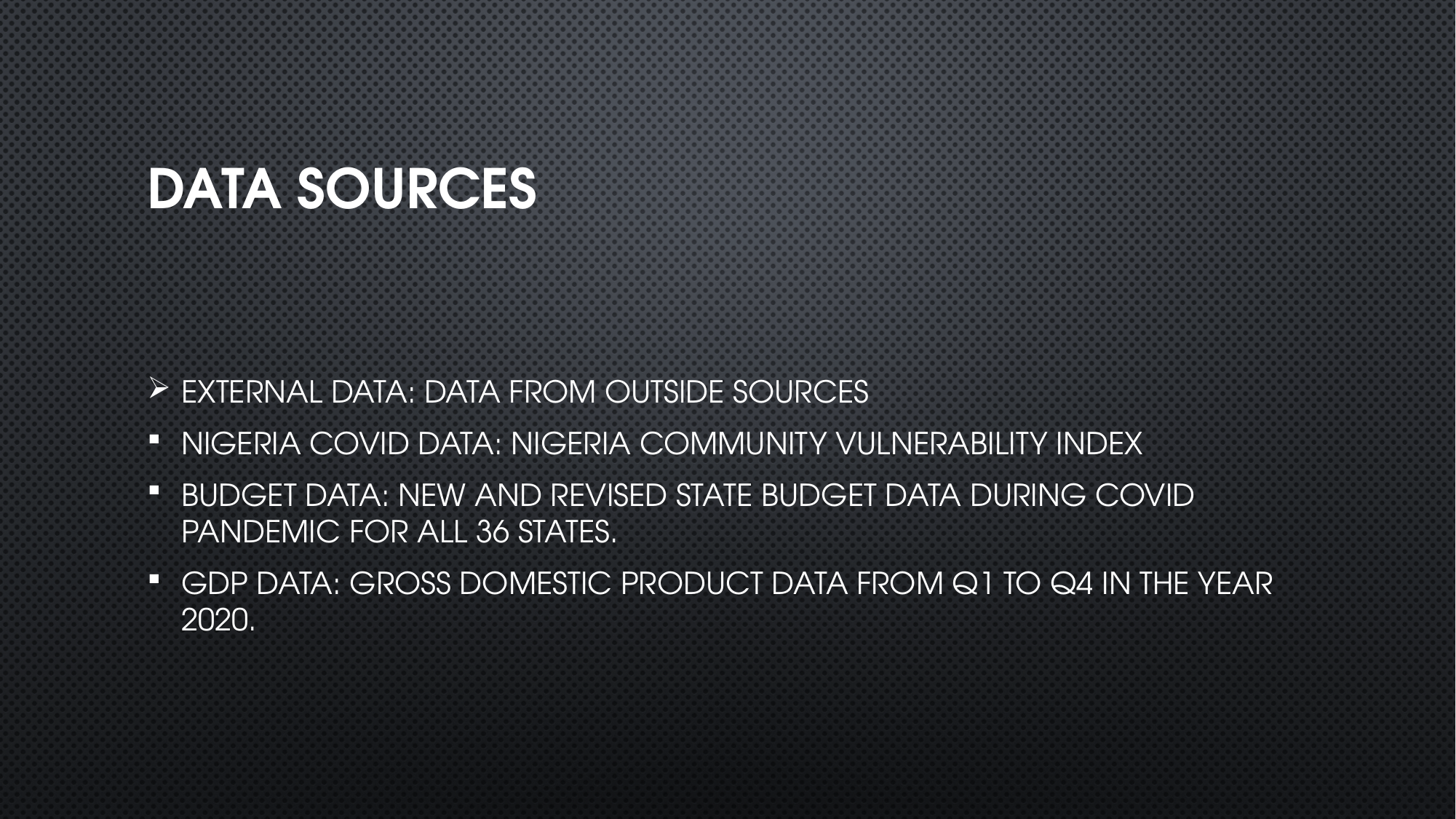

# DATA SOURCES
EXTERNAL DATA: DATA FROM OUTSIDE SOURCES
NIGERIA COVID DATA: NIGERIA COMMUNITY VULNERABILITY INDEX
BUDGET DATA: NEW AND REVISED STATE BUDGET DATA DURING COVID PANDEMIC FOR ALL 36 STATES.
GDP DATA: GROSS DOMESTIC PRODUCT DATA FROM Q1 TO Q4 IN THE YEAR 2020.